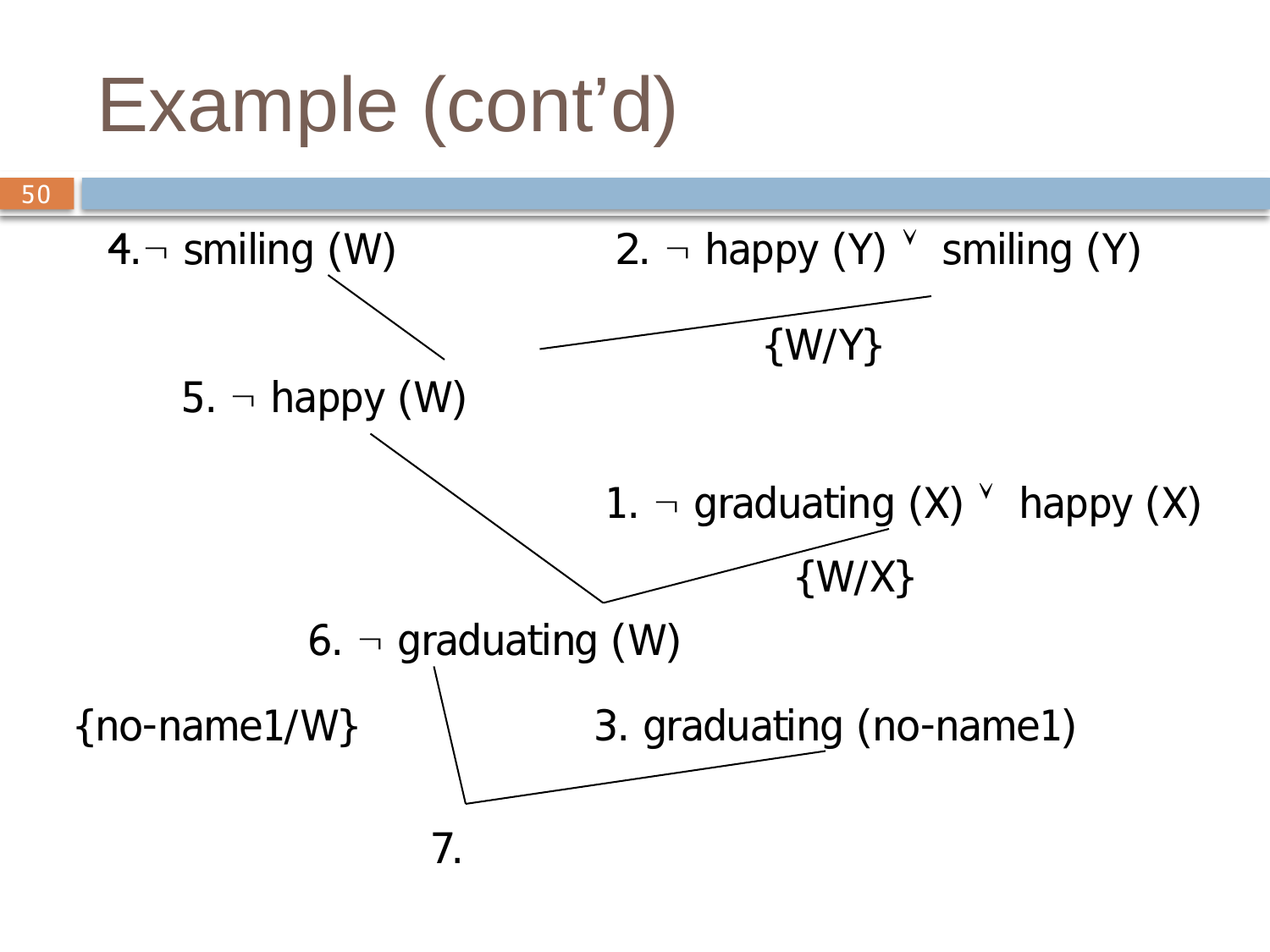

# Example (cont’d)
50
4.¬ smiling (W)
2. ¬ happy (Y) ∨  smiling (Y)

{W/Y}
5. ¬ happy (W)

1. ¬ graduating (X) ∨  happy (X)

{W/X}
6. ¬ graduating (W)

{no-name1/W}
3. graduating (no-name1)

7. 